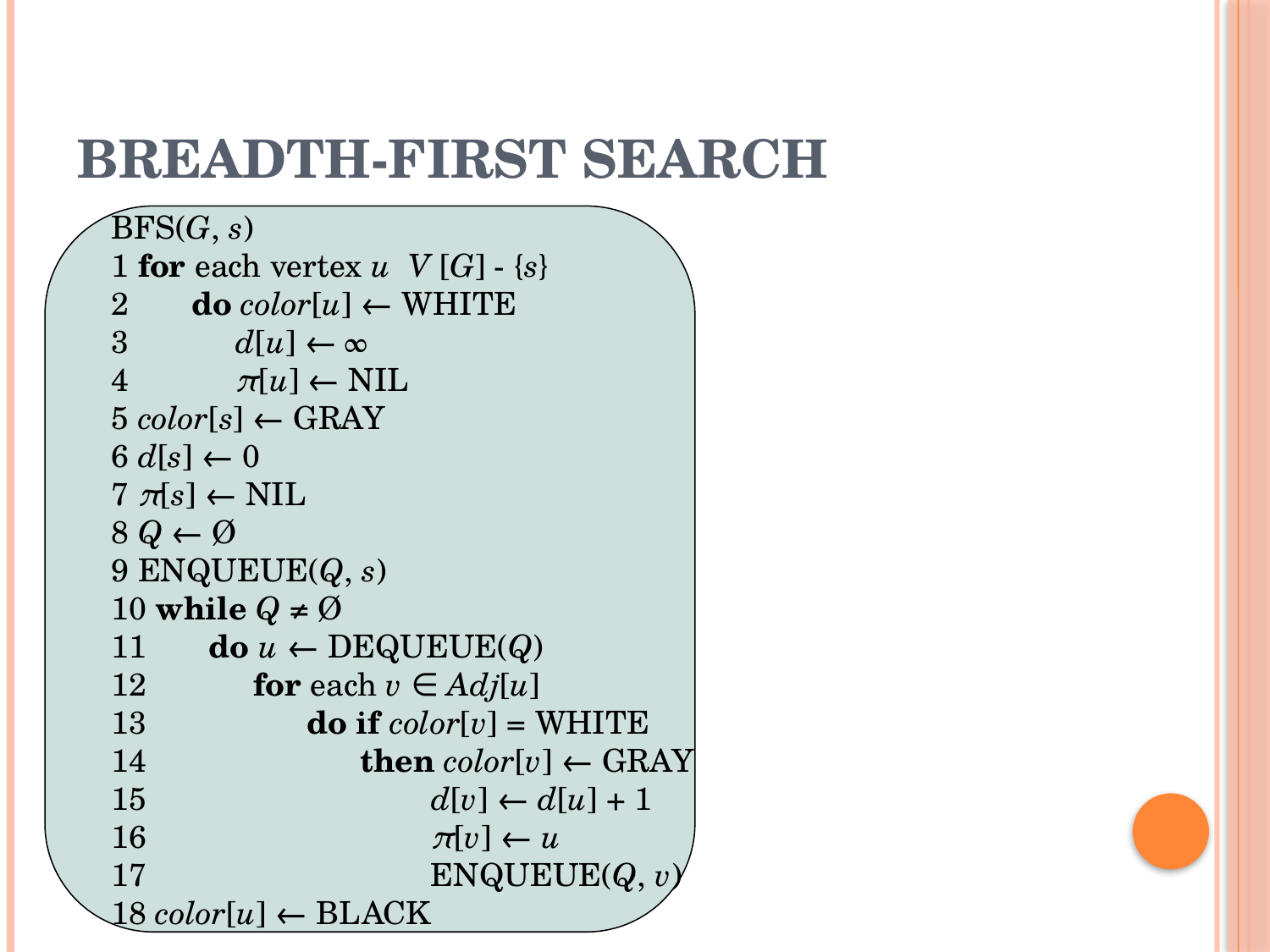

# Breadth-first search
BFS(G, s)
1 for each vertex u  V [G] - {s}
2       do color[u] ← WHITE
3            d[u] ← ∞
4            π[u] ← NIL
5 color[s] ← GRAY
6 d[s] ← 0
7 π[s] ← NIL
8 Q ← Ø
9 ENQUEUE(Q, s)
10 while Q ≠ Ø
11       do u ← DEQUEUE(Q)
12            for each v ∈ Adj[u]
13                  do if color[v] = WHITE
14                        then color[v] ← GRAY
15                                d[v] ← d[u] + 1
16                                π[v] ← u
17                                ENQUEUE(Q, v)
18 color[u] ← BLACK